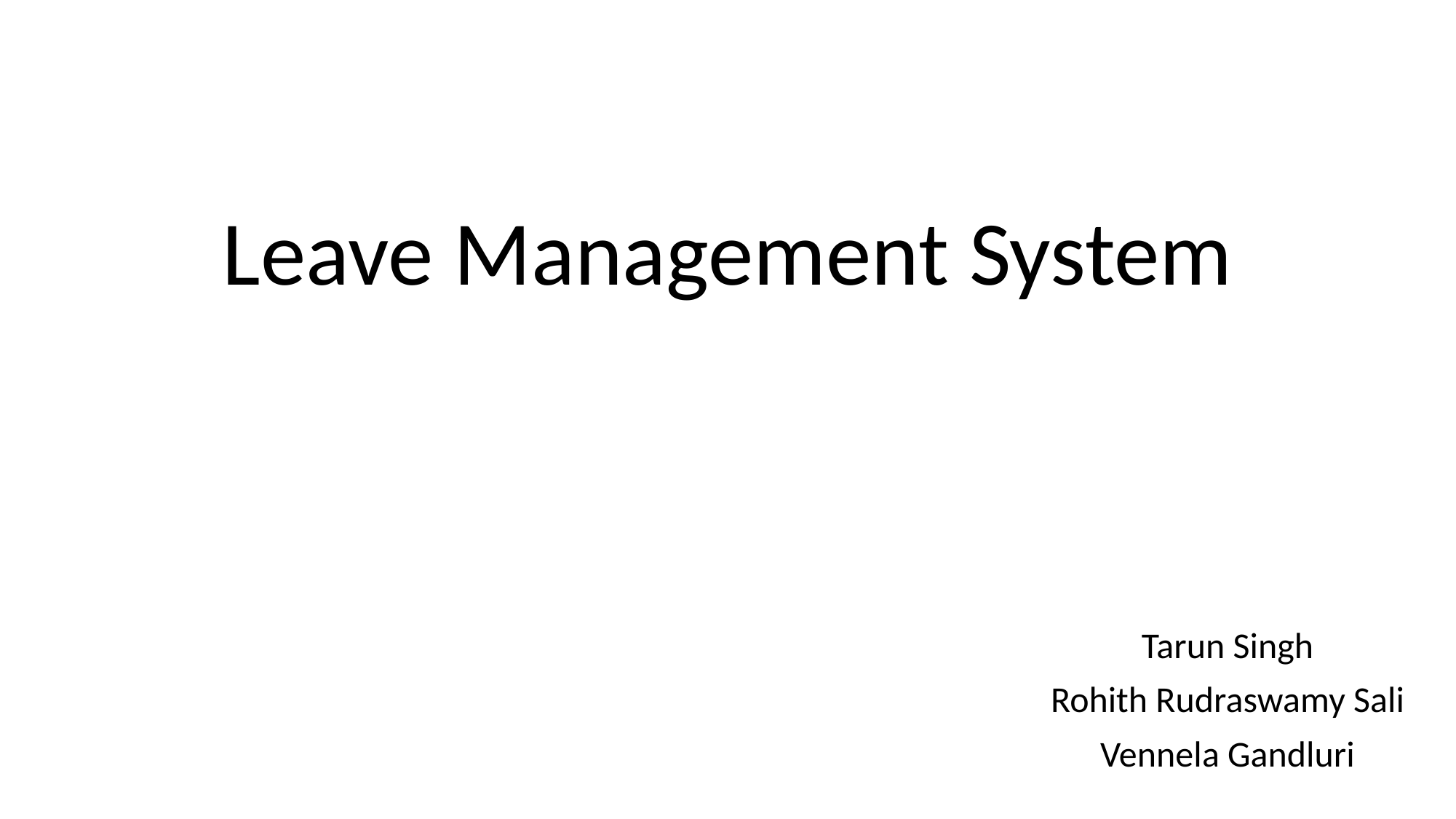

# Leave Management System
Tarun Singh
Rohith Rudraswamy Sali
Vennela Gandluri